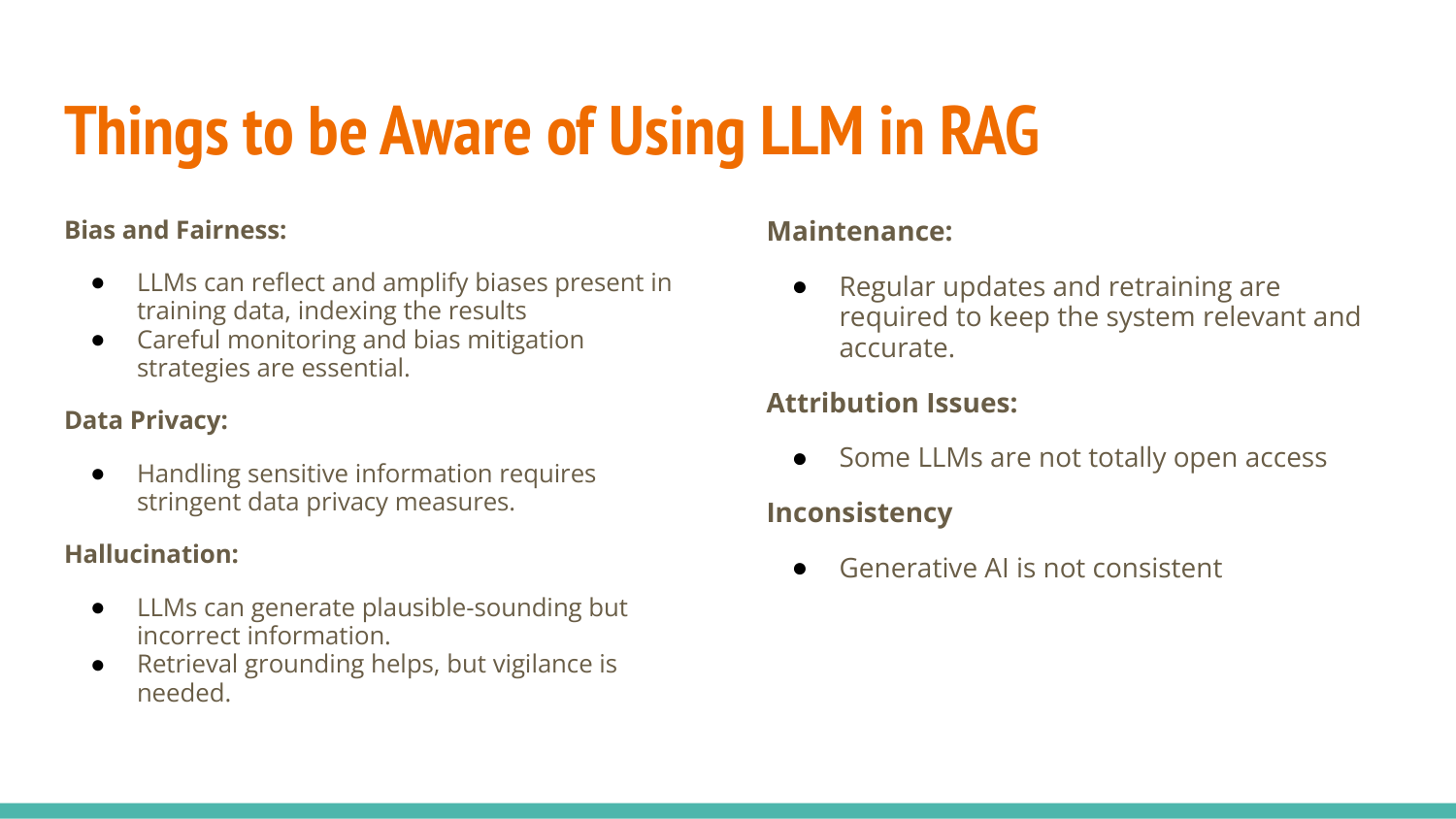

# Things to be Aware of Using LLM in RAG
Bias and Fairness:
LLMs can reflect and amplify biases present in training data, indexing the results
Careful monitoring and bias mitigation strategies are essential.
Data Privacy:
Handling sensitive information requires stringent data privacy measures.
Hallucination:
LLMs can generate plausible-sounding but incorrect information.
Retrieval grounding helps, but vigilance is needed.
Maintenance:
Regular updates and retraining are required to keep the system relevant and accurate.
Attribution Issues:
Some LLMs are not totally open access
Inconsistency
Generative AI is not consistent